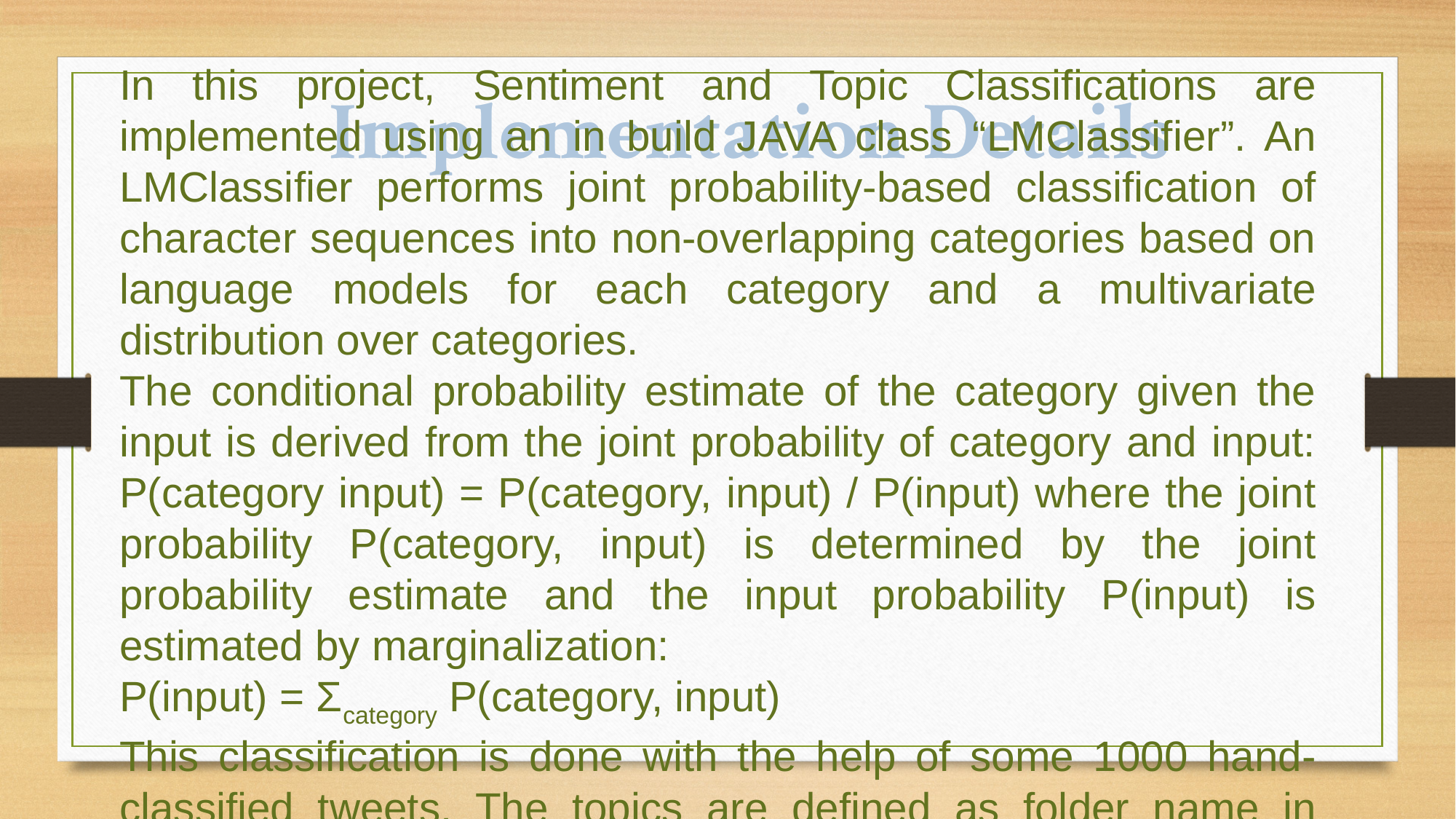

Implementation Details
In this project, Sentiment and Topic Classifications are implemented using an in build JAVA class “LMClassifier”. An LMClassifier performs joint probability-based classification of character sequences into non-overlapping categories based on language models for each category and a multivariate distribution over categories.
The conditional probability estimate of the category given the input is derived from the joint probability of category and input: P(category input) = P(category, input) / P(input) where the joint probability P(category, input) is determined by the joint probability estimate and the input probability P(input) is estimated by marginalization:
P(input) = Σcategory P(category, input)
This classification is done with the help of some 1000 hand-classified tweets. The topics are defined as folder name in classification folder.